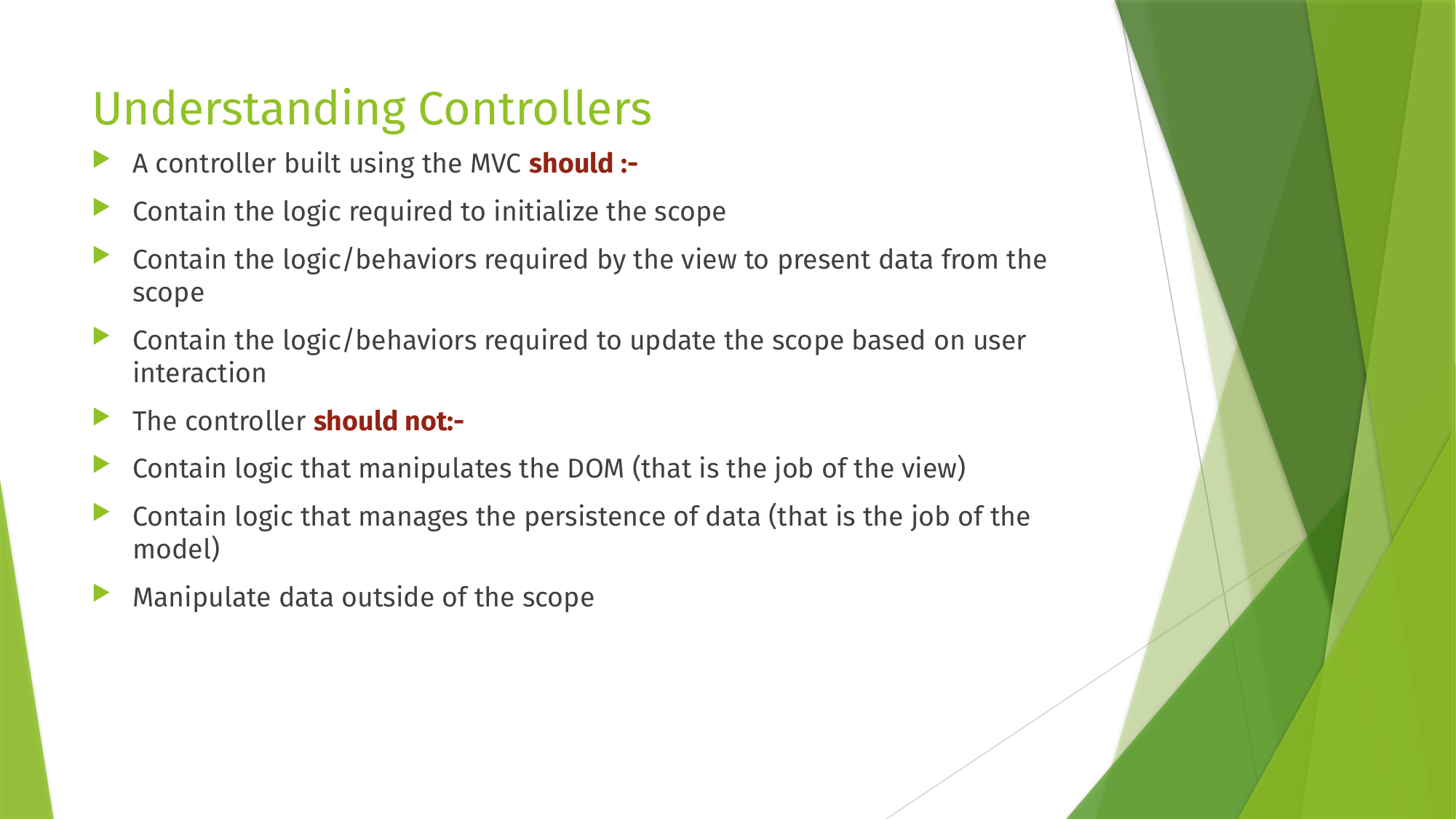

# Understanding Controllers
A controller built using the MVC should :-
Contain the logic required to initialize the scope
Contain the logic/behaviors required by the view to present data from the scope
Contain the logic/behaviors required to update the scope based on user interaction
The controller should not:-
Contain logic that manipulates the DOM (that is the job of the view)
Contain logic that manages the persistence of data (that is the job of the model)
Manipulate data outside of the scope